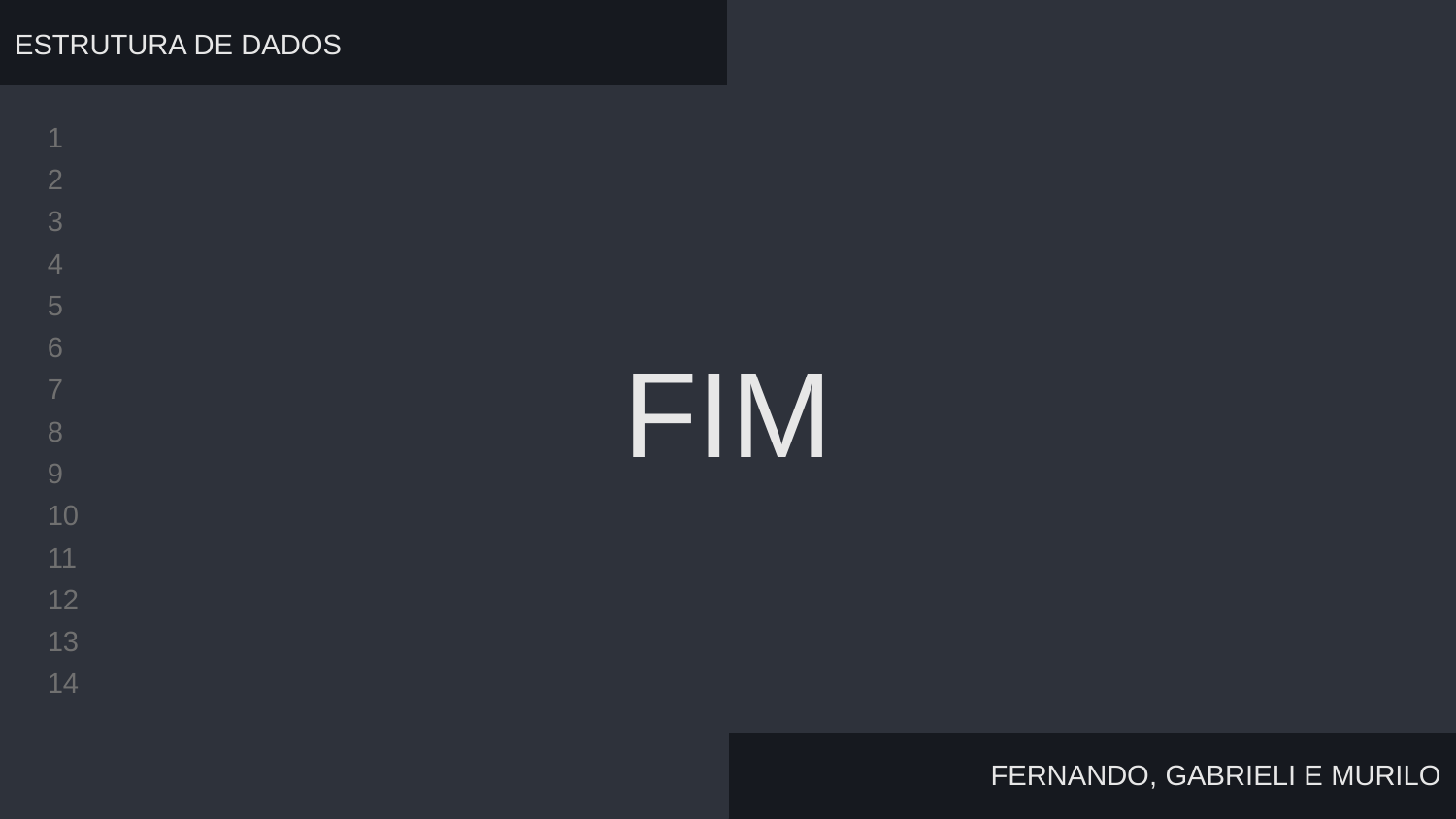

ESTRUTURA DE DADOS
FIM
FERNANDO, GABRIELI E MURILO